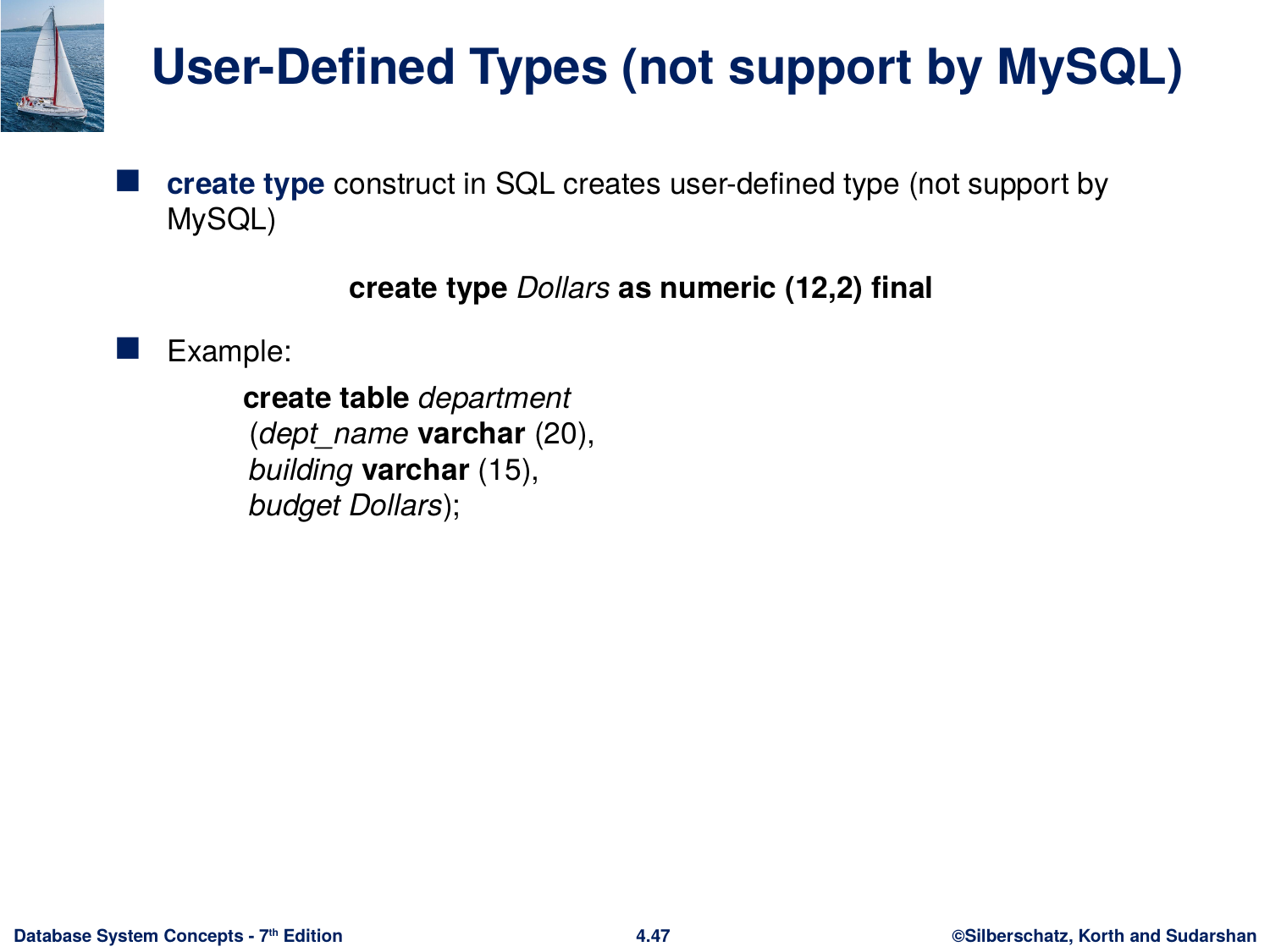

# User-Defined Types (not support by MySQL)
create type construct in SQL creates user-defined type (not support by MySQL)

		create type Dollars as numeric (12,2) final
Example:
               create table department
          (dept_name varchar (20),
          building varchar (15),
          budget Dollars);